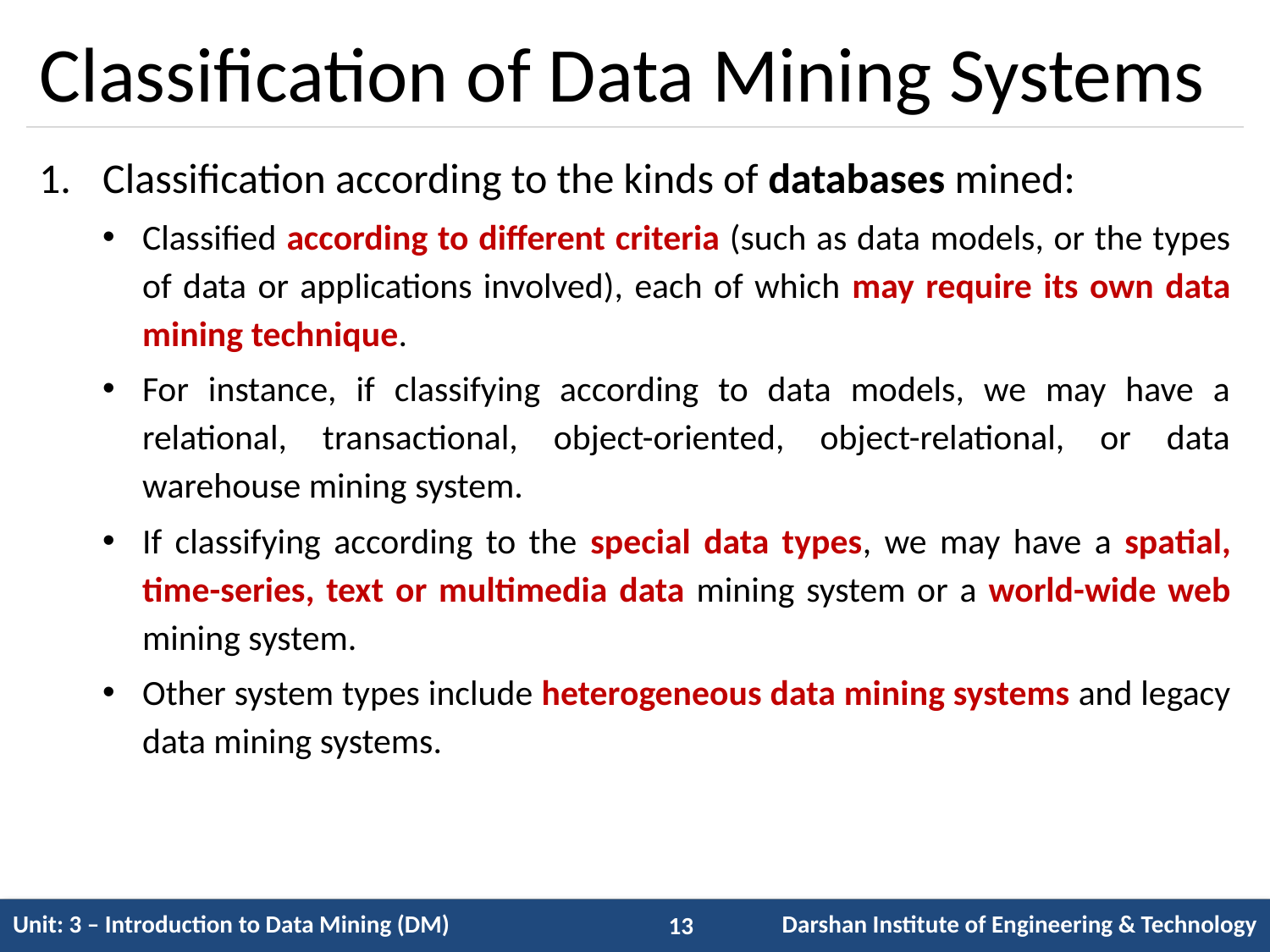

# Classification of Data Mining Systems
Classification according to the kinds of databases mined:
Classified according to different criteria (such as data models, or the types of data or applications involved), each of which may require its own data mining technique.
For instance, if classifying according to data models, we may have a relational, transactional, object-oriented, object-relational, or data warehouse mining system.
If classifying according to the special data types, we may have a spatial, time-series, text or multimedia data mining system or a world-wide web mining system.
Other system types include heterogeneous data mining systems and legacy data mining systems.